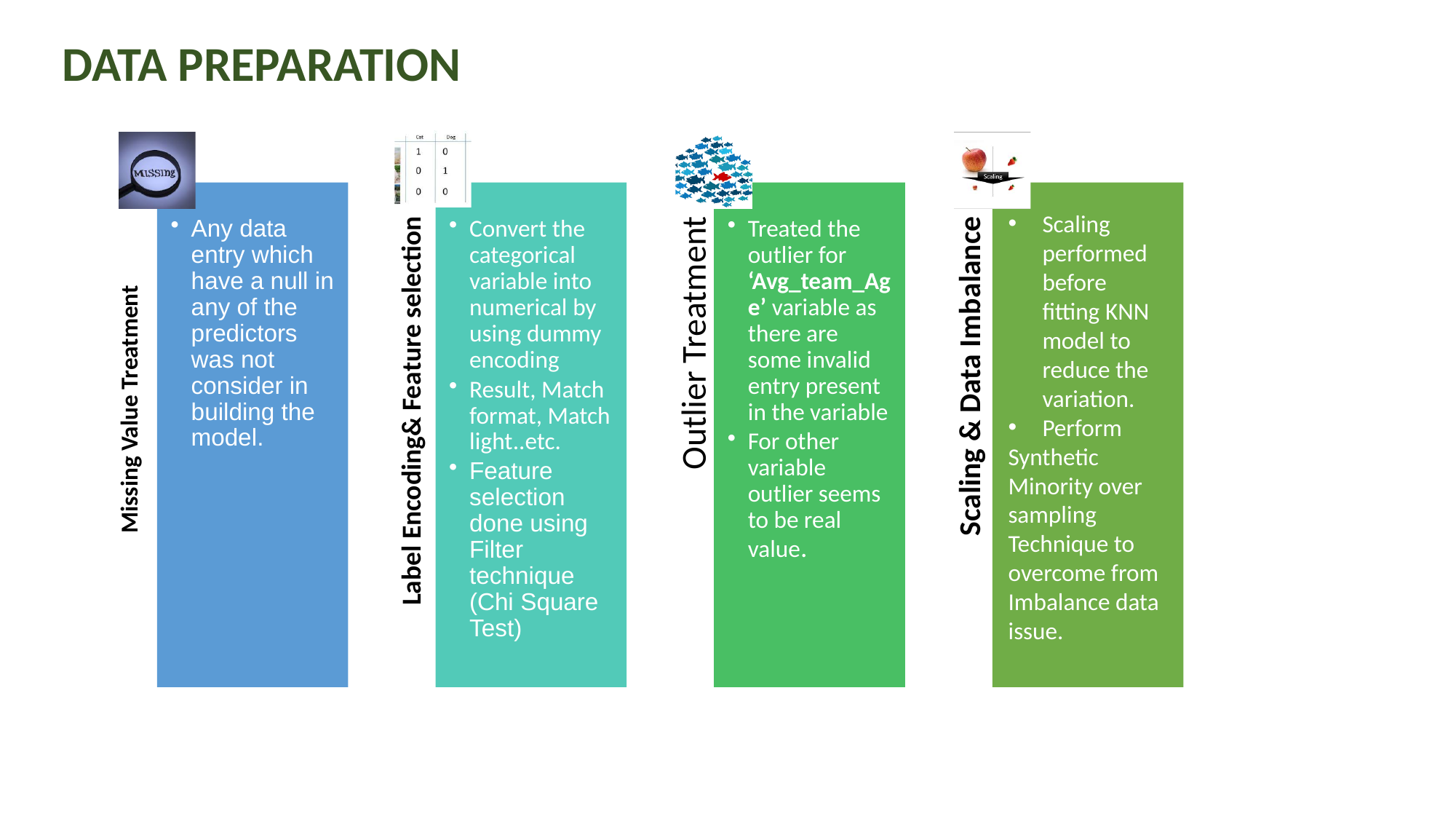

DATA PREPARATION

Missing Value Treatment
Any data entry which have a null in any of the predictors was not consider in building the model.
Label Encoding& Feature selection
Convert the categorical variable into numerical by using dummy encoding
Result, Match format, Match light..etc.
Feature selection done using Filter technique (Chi Square Test)
Outlier Treatment
Treated the outlier for ‘Avg_team_Age’ variable as there are some invalid entry present in the variable
For other variable outlier seems to be real value.
Scaling & Data Imbalance
Scaling performed before fitting KNN model to reduce the variation.
Perform
Synthetic Minority over sampling Technique to overcome from Imbalance data issue.